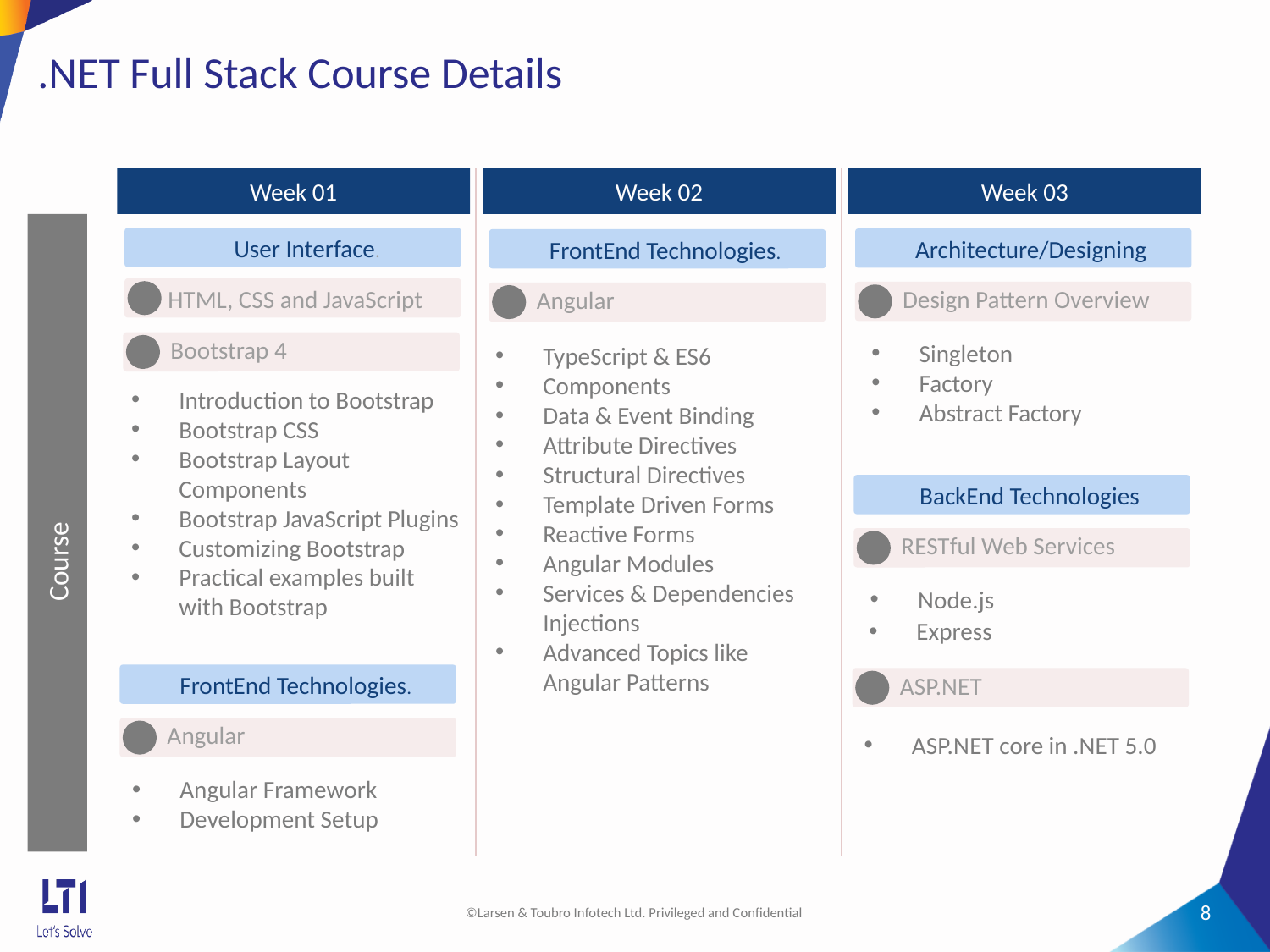

# .NET Full Stack Course Details
Week 01
Week 02
Week 03

User Interface.

Architecture/Designing

FrontEnd Technologies.

HTML, CSS and JavaScript

Design Pattern Overview

Angular
Singleton
Factory
Abstract Factory

Bootstrap 4
TypeScript & ES6
Components
Data & Event Binding
Attribute Directives
Structural Directives
Template Driven Forms
Reactive Forms
Angular Modules
Services & Dependencies Injections
Advanced Topics like Angular Patterns

Introduction to Bootstrap
Bootstrap CSS
Bootstrap Layout Components
Bootstrap JavaScript Plugins
Customizing Bootstrap
Practical examples built with Bootstrap
BackEnd Technologies

RESTful Web Services
Course
Node.js
Express
FrontEnd Technologies.

ASP.NET

Angular
ASP.NET core in .NET 5.0
Angular Framework
Development Setup